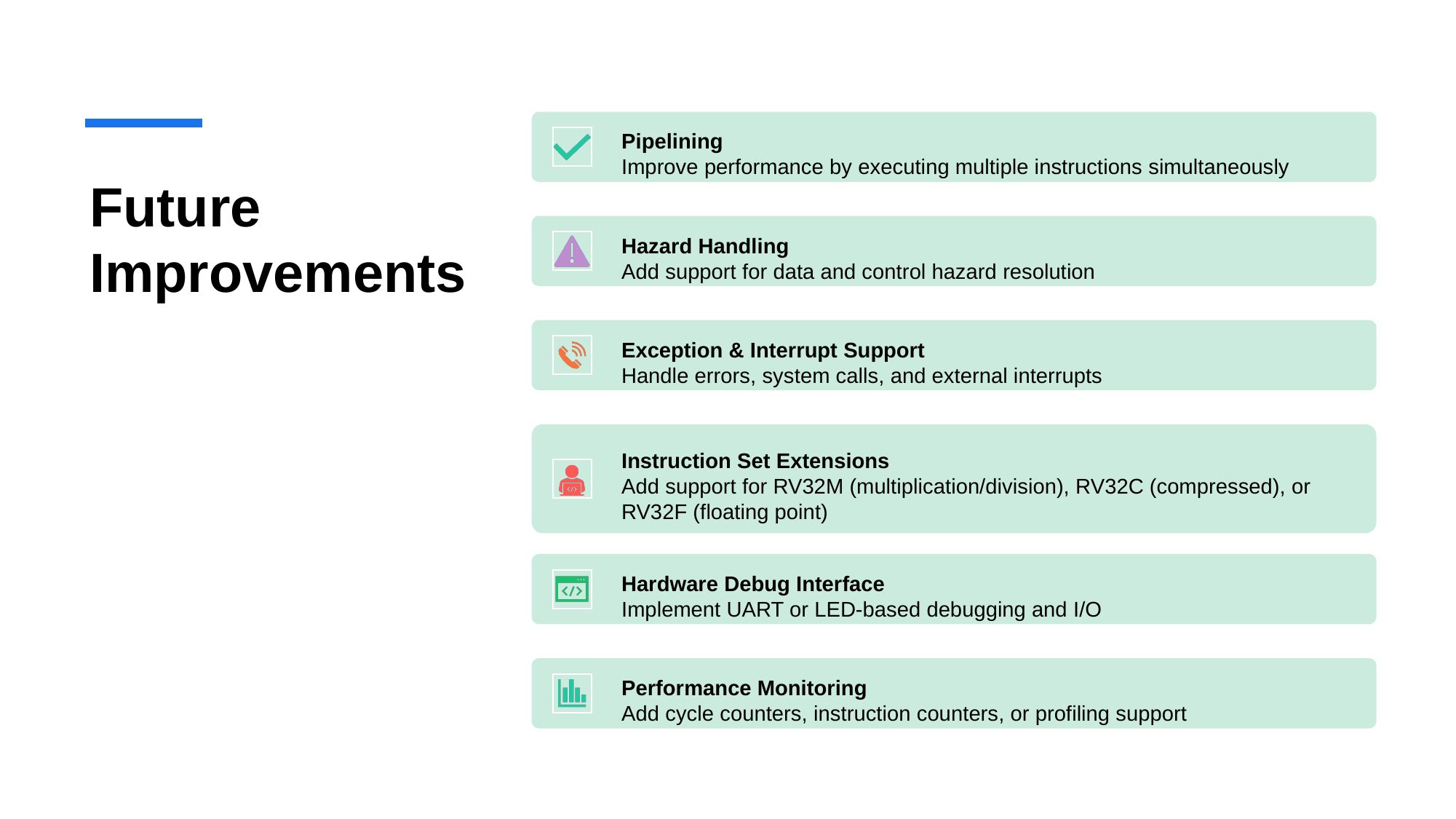

Pipelining
Improve performance by executing multiple instructions simultaneously
Hazard Handling
Add support for data and control hazard resolution
Exception & Interrupt Support
Handle errors, system calls, and external interrupts
Instruction Set Extensions
Add support for RV32M (multiplication/division), RV32C (compressed), or RV32F (floating point)
Hardware Debug Interface
Implement UART or LED-based debugging and I/O
Performance Monitoring
Add cycle counters, instruction counters, or profiling support
# Future Improvements